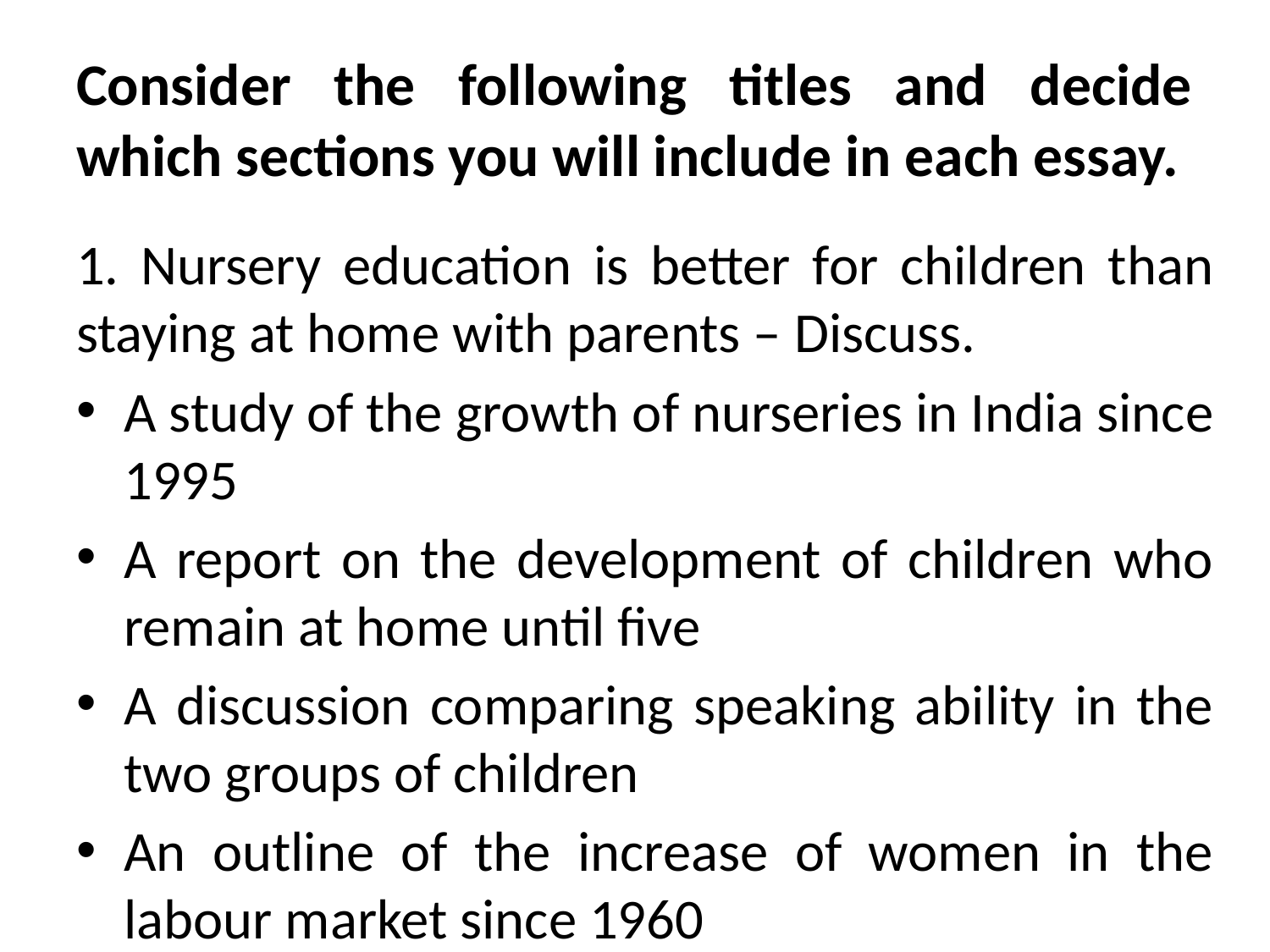

# Consider the following titles and decide which sections you will include in each essay.
1. Nursery education is better for children than staying at home with parents – Discuss.
A study of the growth of nurseries in India since 1995
A report on the development of children who remain at home until five
A discussion comparing speaking ability in the two groups of children
An outline of the increase of women in the labour market since 1960